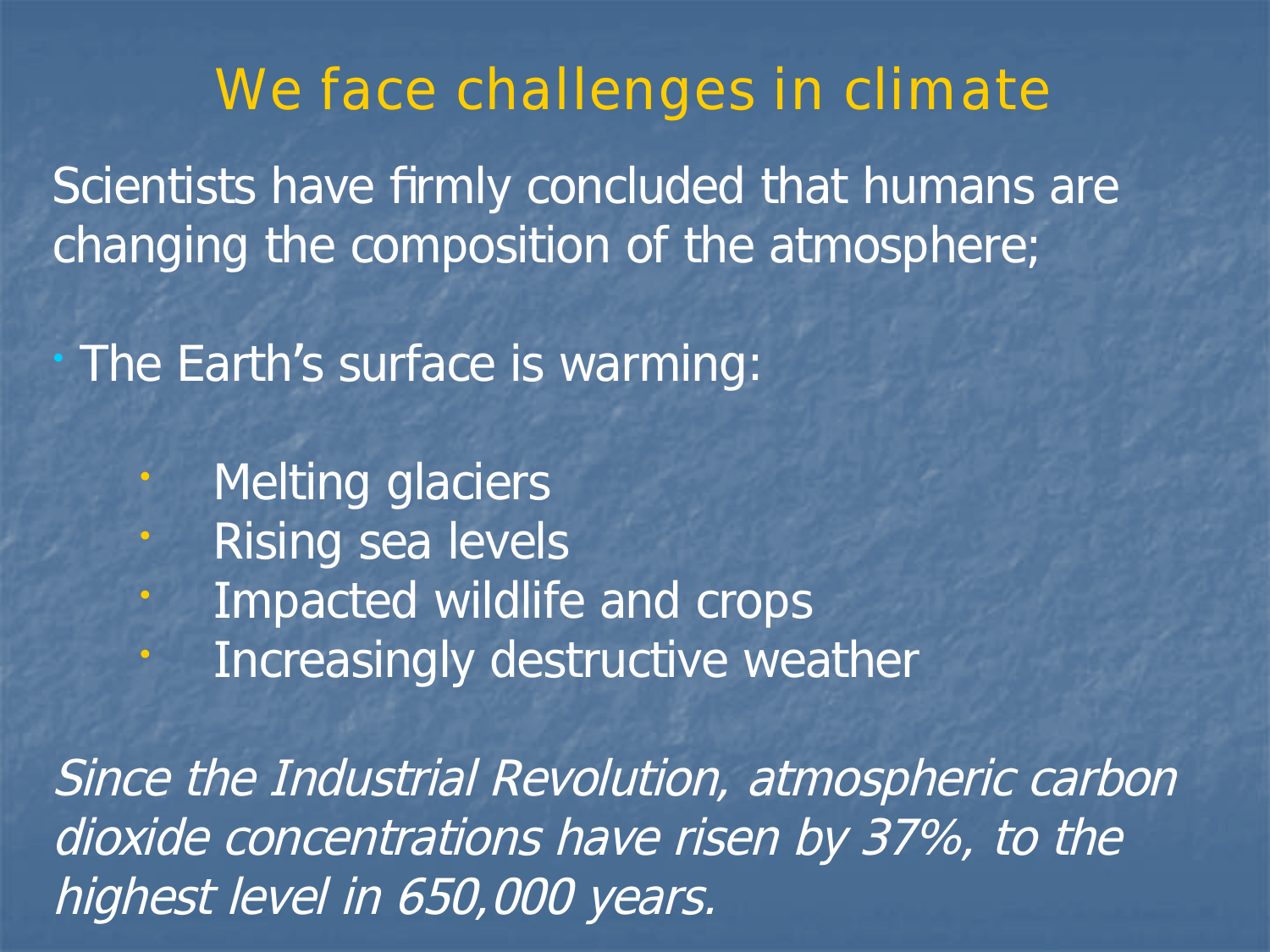

We face challenges in climate
Scientists have firmly concluded that humans are changing the composition of the atmosphere;

 The Earth’s surface is warming:

Melting glaciers
Rising sea levels
Impacted wildlife and crops
Increasingly destructive weather

Since the Industrial Revolution, atmospheric carbon dioxide concentrations have risen by 37%, to the highest level in 650,000 years.